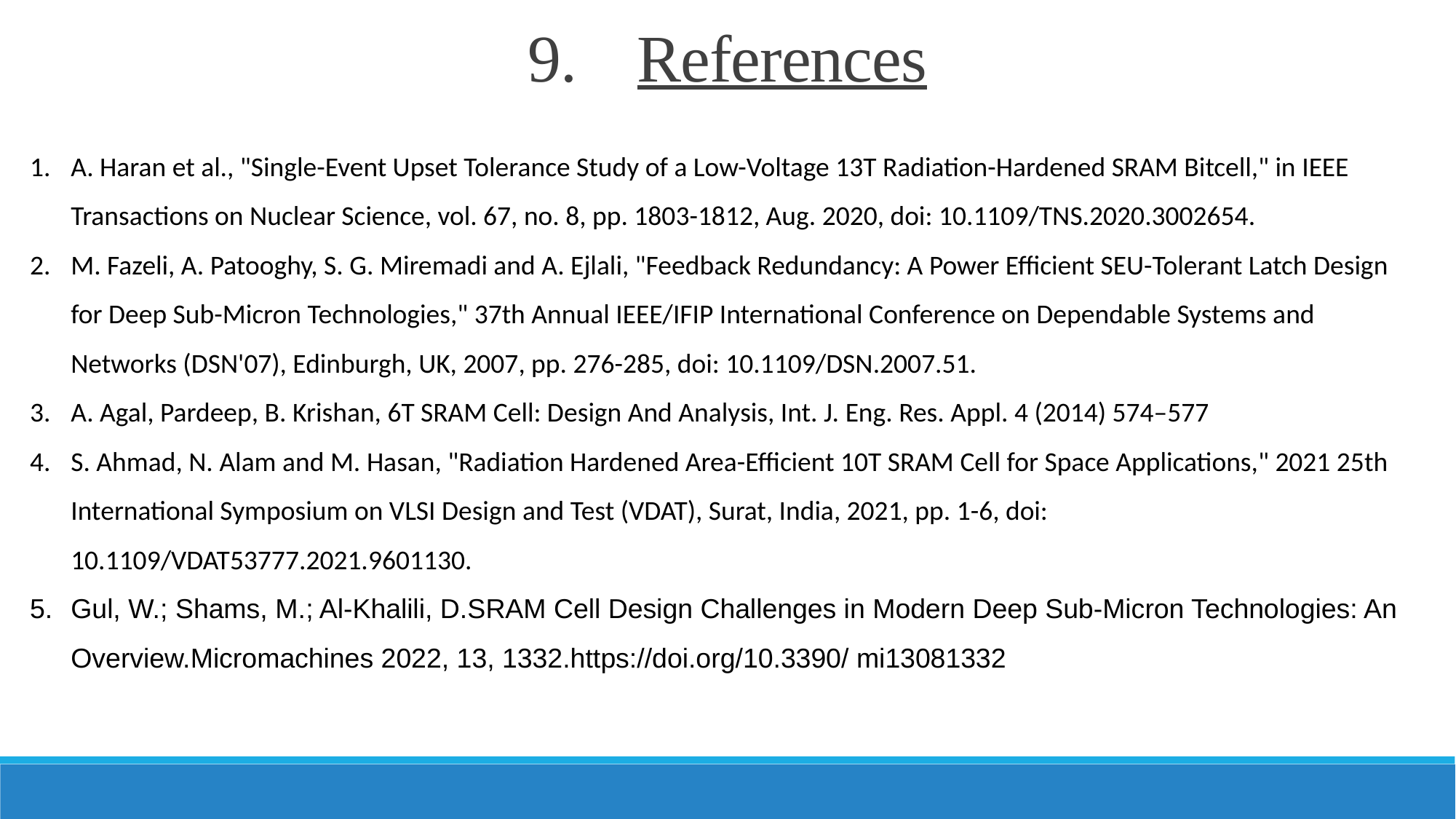

9.	References

A. Haran et al., "Single-Event Upset Tolerance Study of a Low-Voltage 13T Radiation-Hardened SRAM Bitcell," in IEEE Transactions on Nuclear Science, vol. 67, no. 8, pp. 1803-1812, Aug. 2020, doi: 10.1109/TNS.2020.3002654.
M. Fazeli, A. Patooghy, S. G. Miremadi and A. Ejlali, "Feedback Redundancy: A Power Efficient SEU-Tolerant Latch Design for Deep Sub-Micron Technologies," 37th Annual IEEE/IFIP International Conference on Dependable Systems and Networks (DSN'07), Edinburgh, UK, 2007, pp. 276-285, doi: 10.1109/DSN.2007.51.
A. Agal, Pardeep, B. Krishan, 6T SRAM Cell: Design And Analysis, Int. J. Eng. Res. Appl. 4 (2014) 574–577
S. Ahmad, N. Alam and M. Hasan, "Radiation Hardened Area-Efficient 10T SRAM Cell for Space Applications," 2021 25th International Symposium on VLSI Design and Test (VDAT), Surat, India, 2021, pp. 1-6, doi: 10.1109/VDAT53777.2021.9601130.
Gul, W.; Shams, M.; Al-Khalili, D.SRAM Cell Design Challenges in Modern Deep Sub-Micron Technologies: An Overview.Micromachines 2022, 13, 1332.https://doi.org/10.3390/ mi13081332